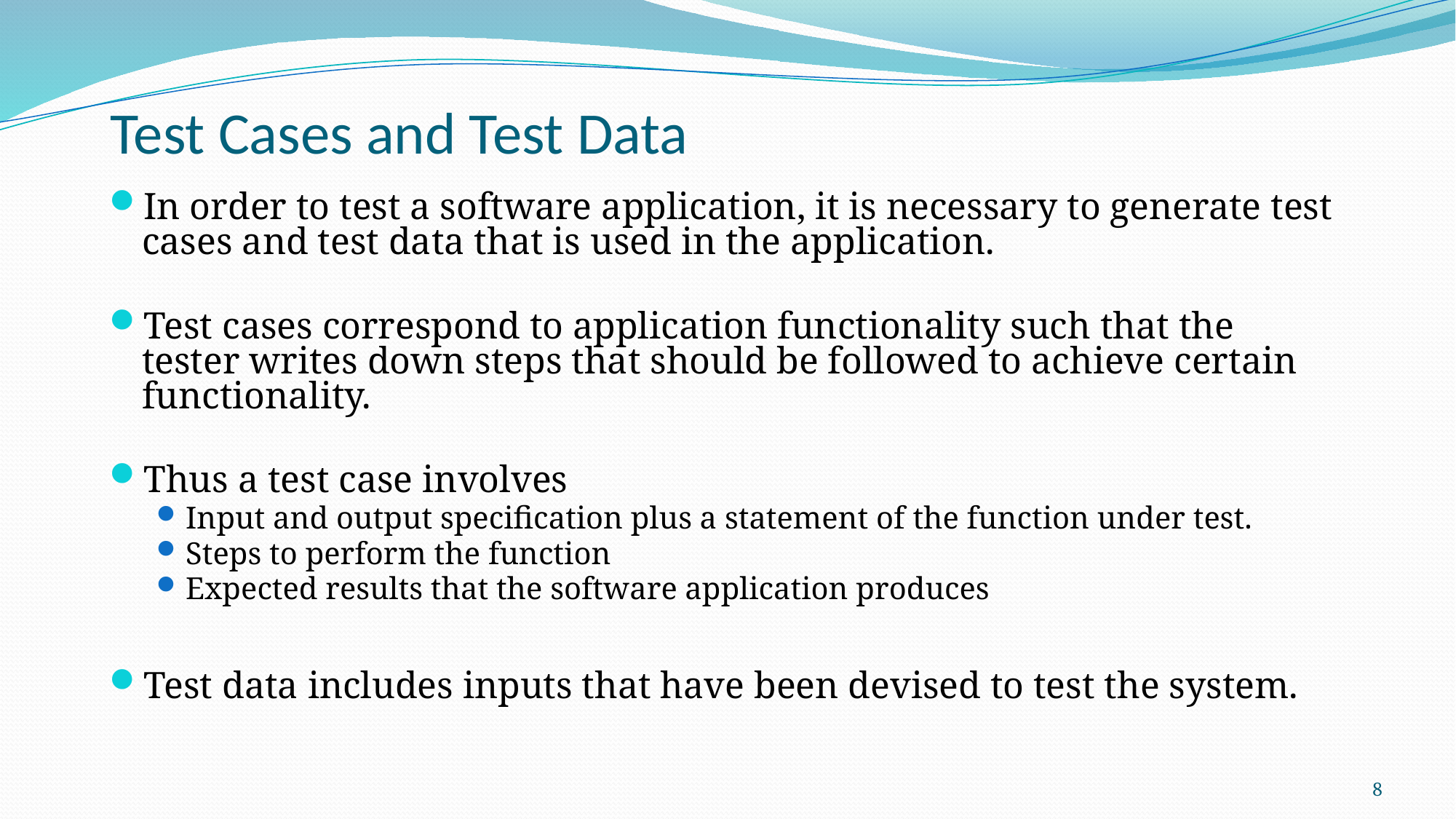

# Test Cases and Test Data
In order to test a software application, it is necessary to generate test cases and test data that is used in the application.

Test cases correspond to application functionality such that the tester writes down steps that should be followed to achieve certain functionality.

Thus a test case involves
Input and output specification plus a statement of the function under test.
Steps to perform the function
Expected results that the software application produces

Test data includes inputs that have been devised to test the system.
8